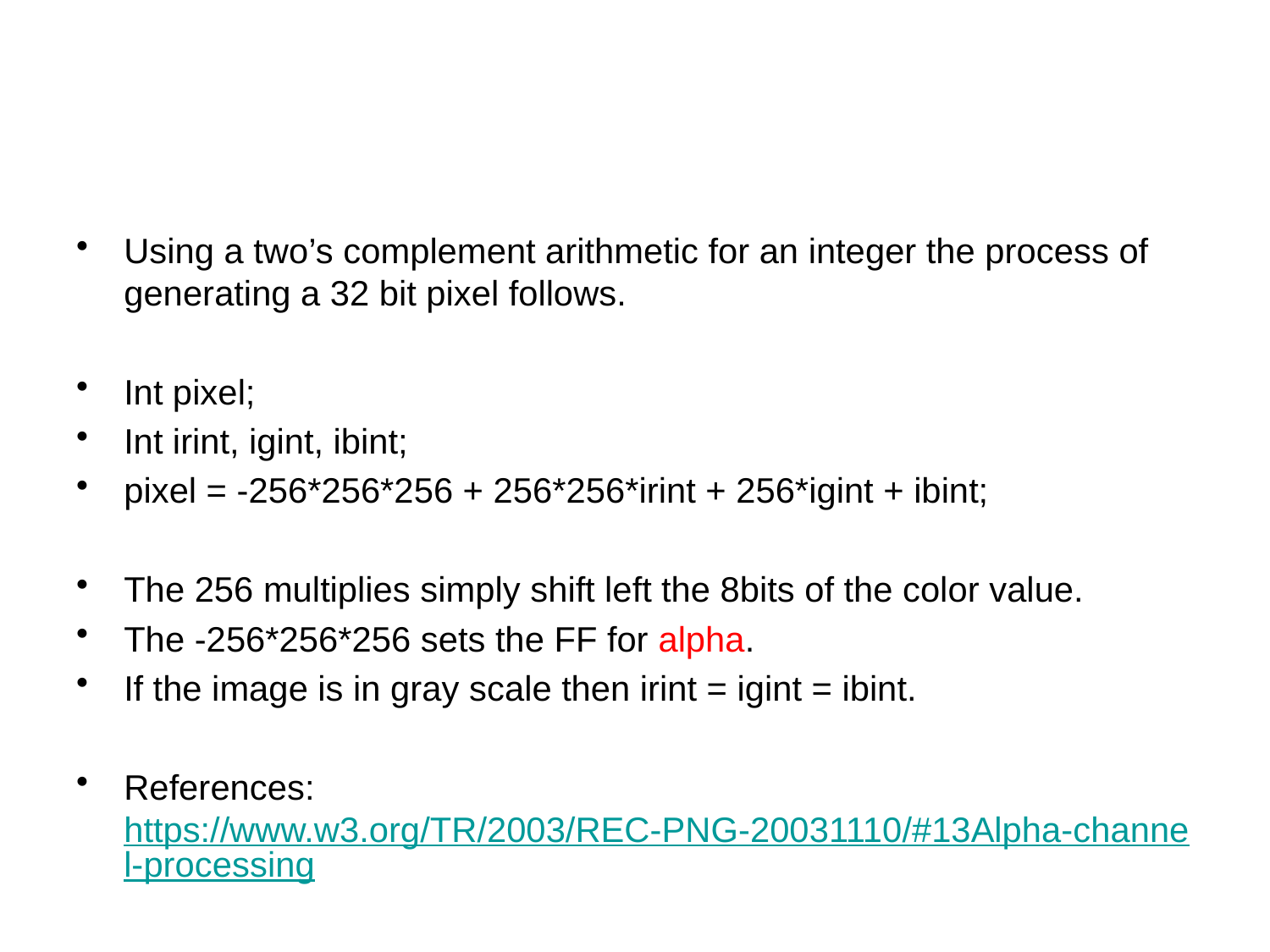

#
Using a two’s complement arithmetic for an integer the process of generating a 32 bit pixel follows.

Int pixel;
Int irint, igint, ibint;
pixel = -256*256*256 + 256*256*irint + 256*igint + ibint;

The 256 multiplies simply shift left the 8bits of the color value.
The -256*256*256 sets the FF for alpha.
If the image is in gray scale then irint = igint = ibint.

References: https://www.w3.org/TR/2003/REC-PNG-20031110/#13Alpha-channel-processing